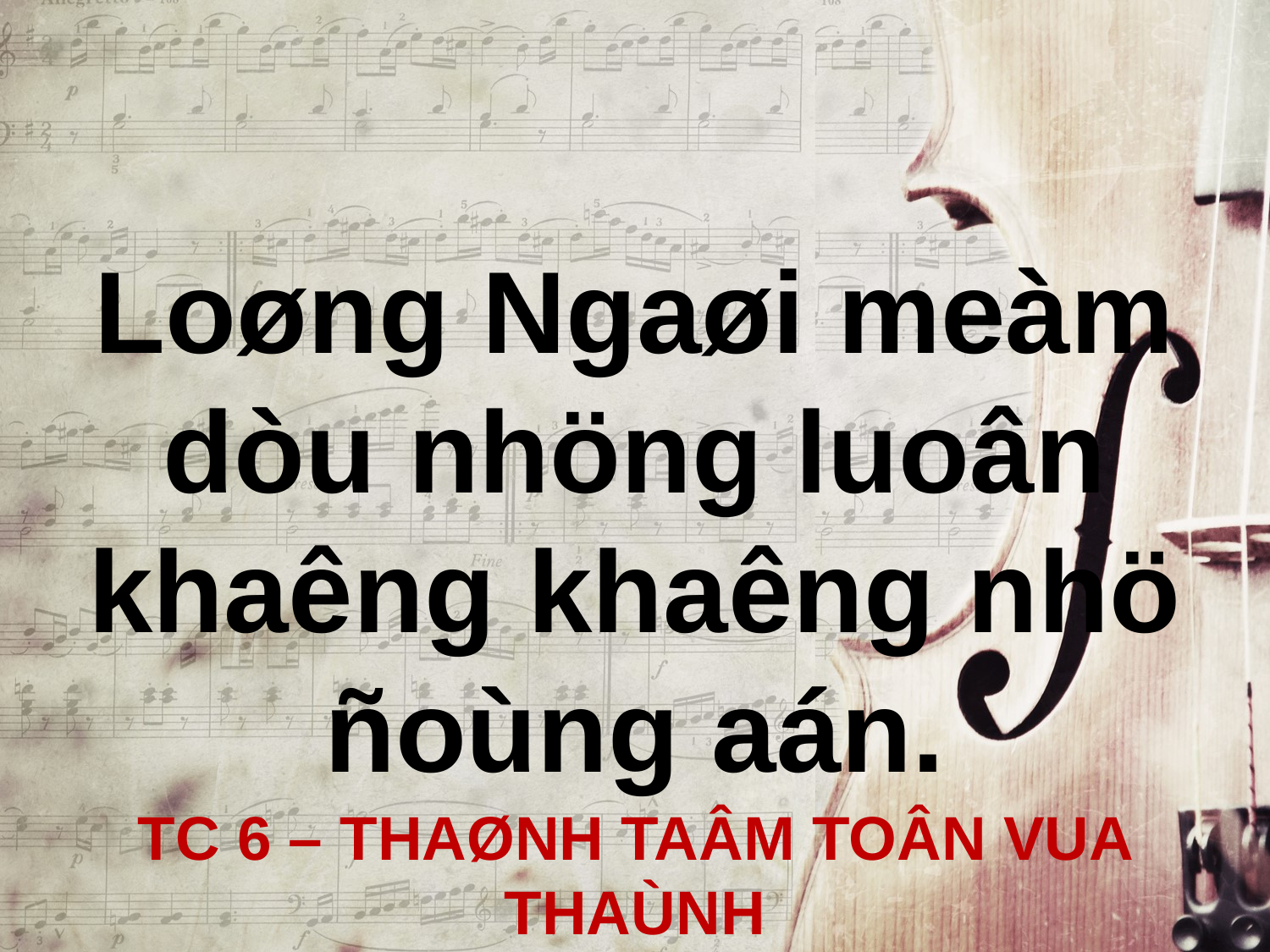

Loøng Ngaøi meàm dòu nhöng luoân khaêng khaêng nhö ñoùng aán.
TC 6 – THAØNH TAÂM TOÂN VUA THAÙNH